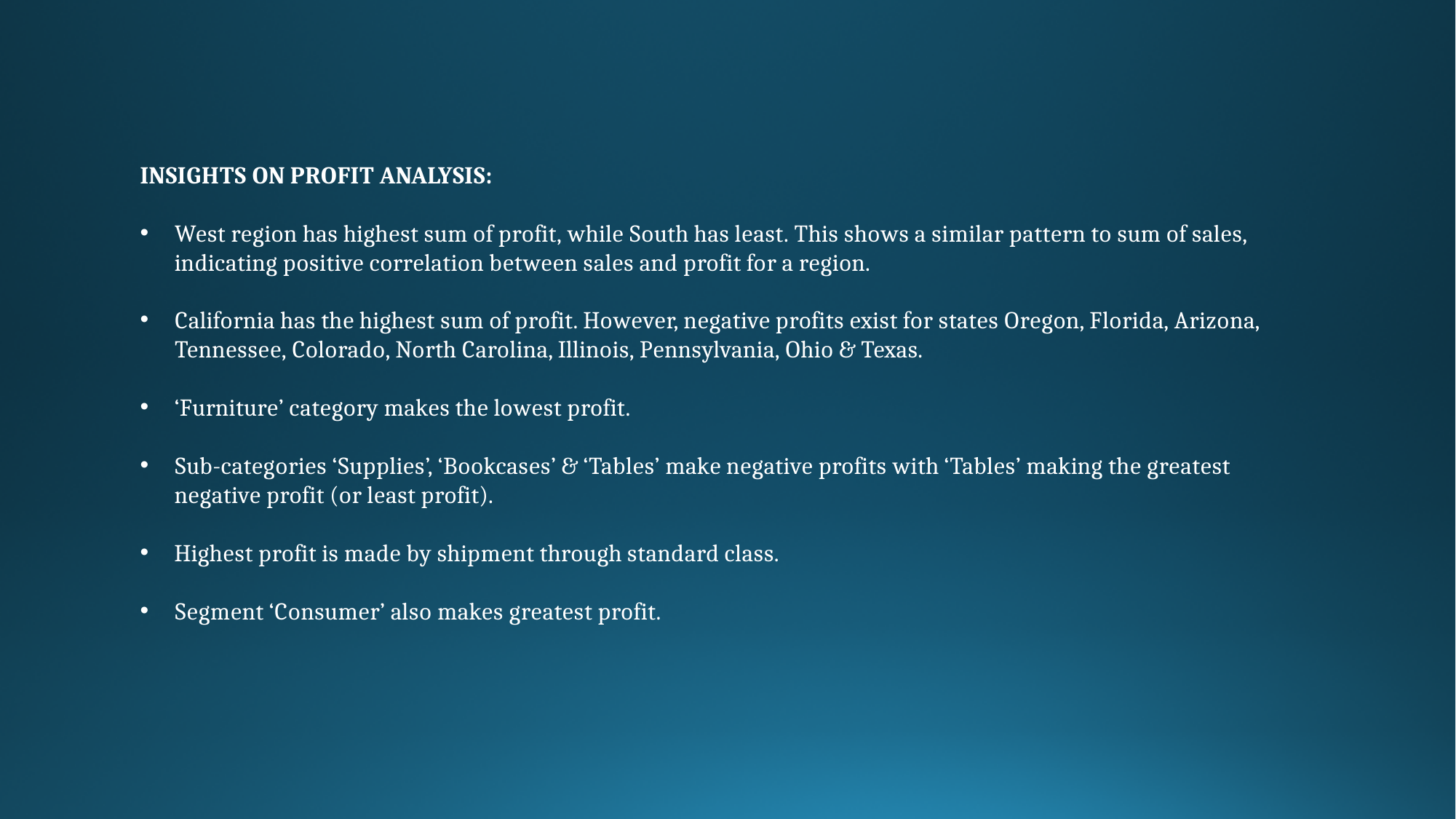

INSIGHTS ON PROFIT ANALYSIS:

West region has highest sum of profit, while South has least. This shows a similar pattern to sum of sales, indicating positive correlation between sales and profit for a region.

California has the highest sum of profit. However, negative profits exist for states Oregon, Florida, Arizona, Tennessee, Colorado, North Carolina, Illinois, Pennsylvania, Ohio & Texas.

‘Furniture’ category makes the lowest profit.

Sub-categories ‘Supplies’, ‘Bookcases’ & ‘Tables’ make negative profits with ‘Tables’ making the greatest negative profit (or least profit).

Highest profit is made by shipment through standard class.

Segment ‘Consumer’ also makes greatest profit.